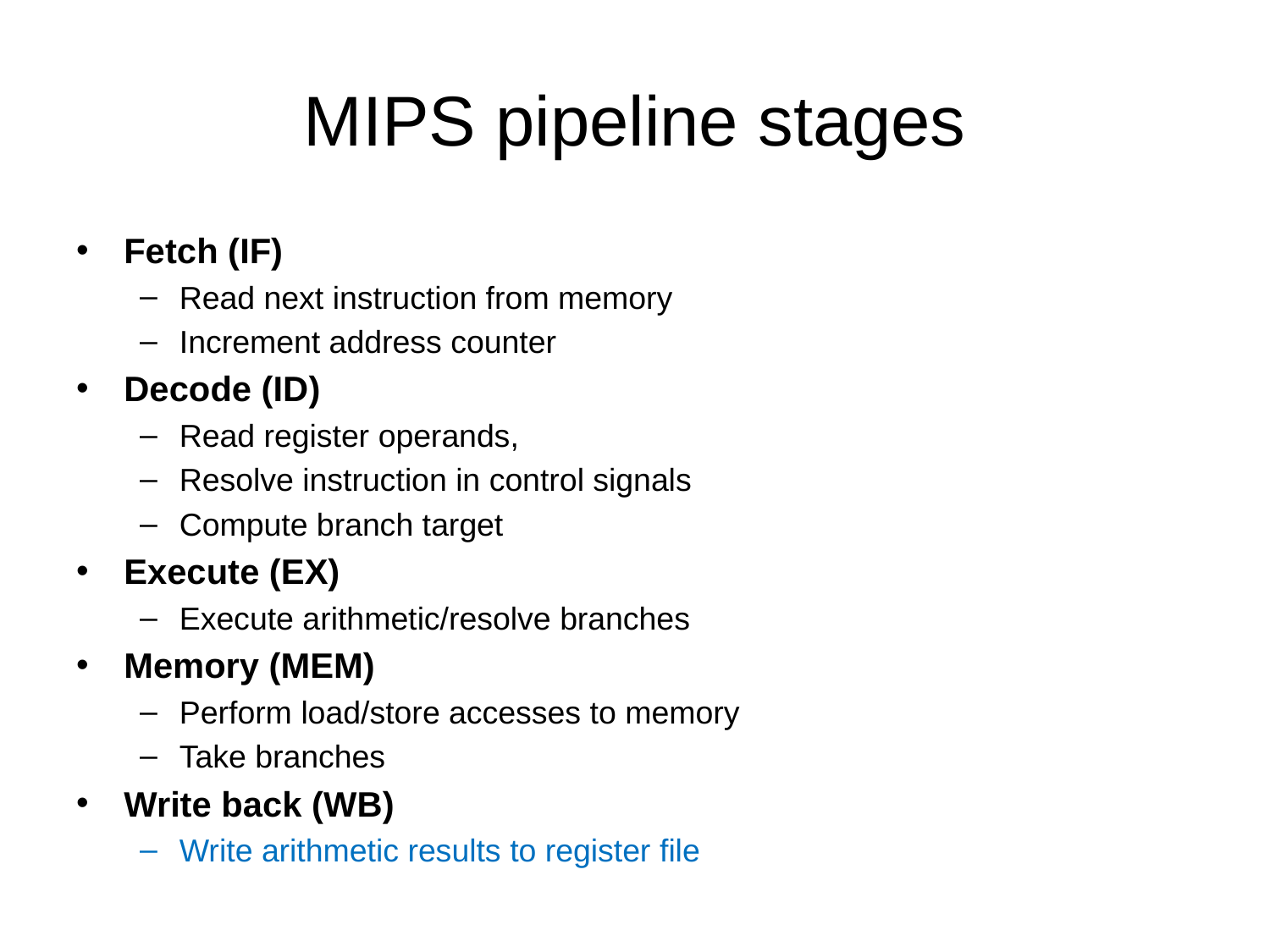

# MIPS pipeline stages
Fetch (IF)
Read next instruction from memory
Increment address counter
Decode (ID)
Read register operands,
Resolve instruction in control signals
Compute branch target
Execute (EX)
Execute arithmetic/resolve branches
Memory (MEM)
Perform load/store accesses to memory
Take branches
Write back (WB)
Write arithmetic results to register file